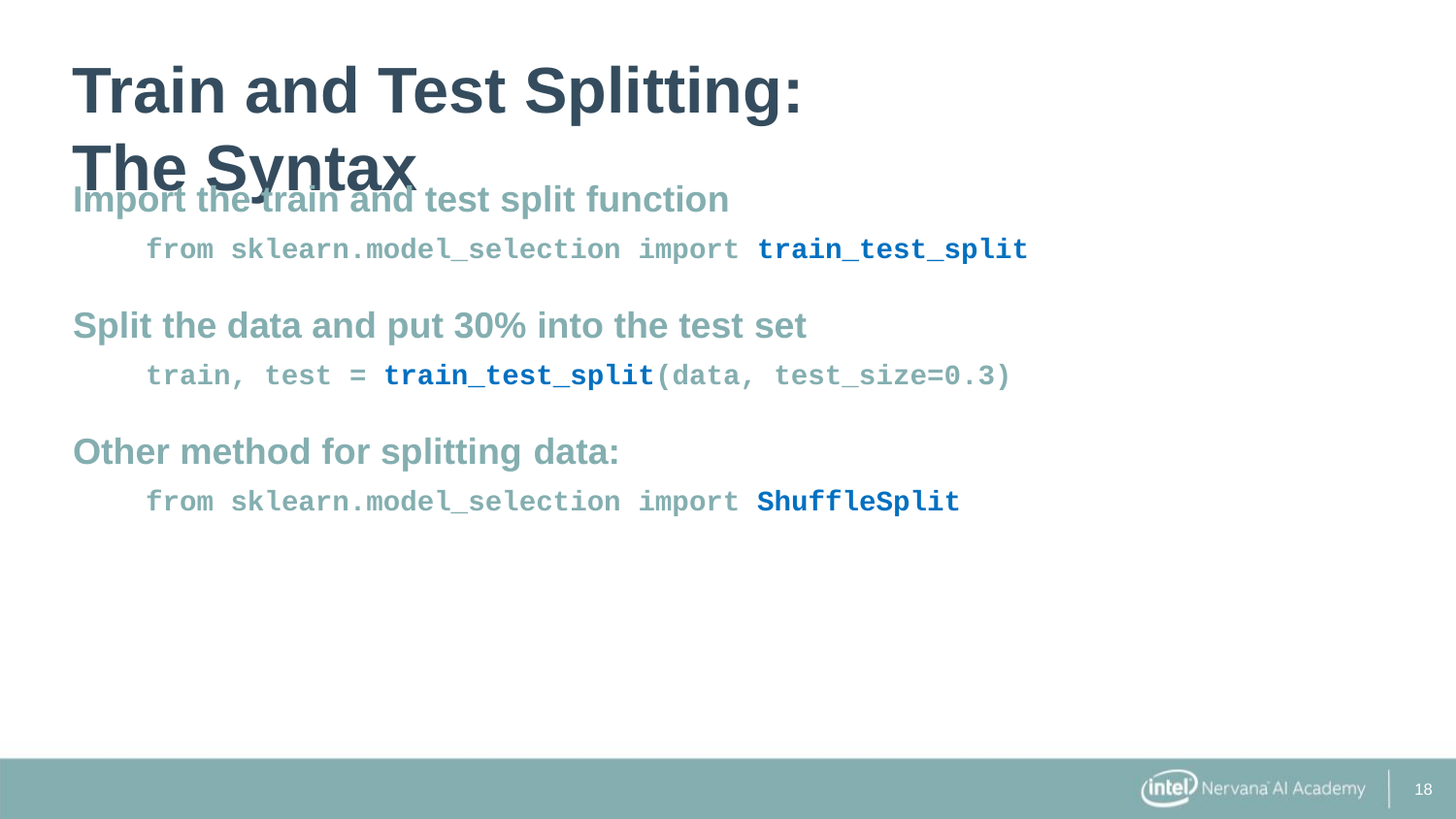

Train and Test Splitting: The Syntax
Import the train and test split function
from sklearn.model_selection import train_test_split
Split the data and put 30% into the test set
train, test = train_test_split(data, test_size=0.3)
Other method for splitting data:
from sklearn.model_selection import ShuffleSplit
18